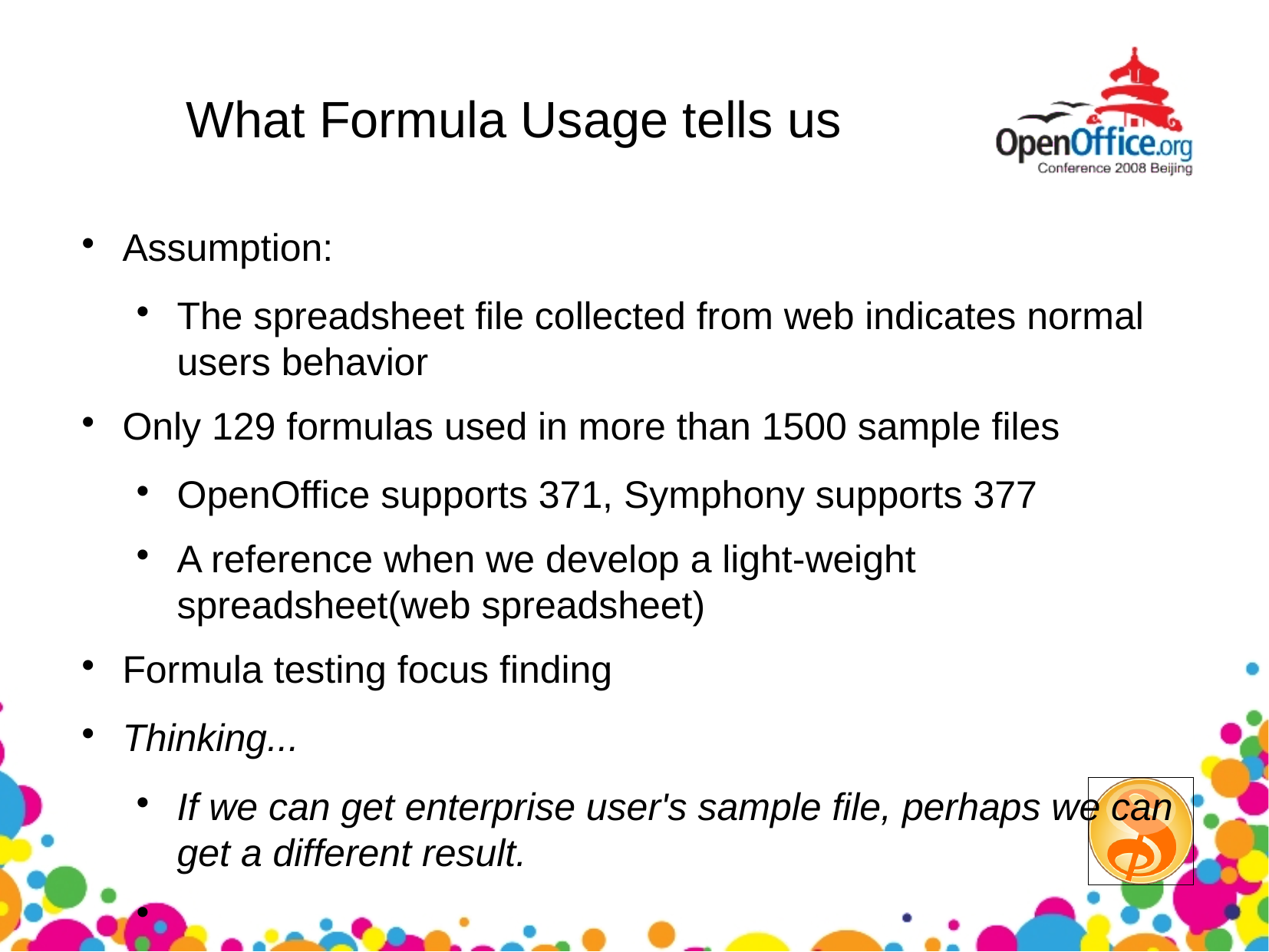

What Formula Usage tells us
Assumption:
The spreadsheet file collected from web indicates normal users behavior
Only 129 formulas used in more than 1500 sample files
OpenOffice supports 371, Symphony supports 377
A reference when we develop a light-weight spreadsheet(web spreadsheet)
Formula testing focus finding
Thinking...
If we can get enterprise user's sample file, perhaps we can get a different result.